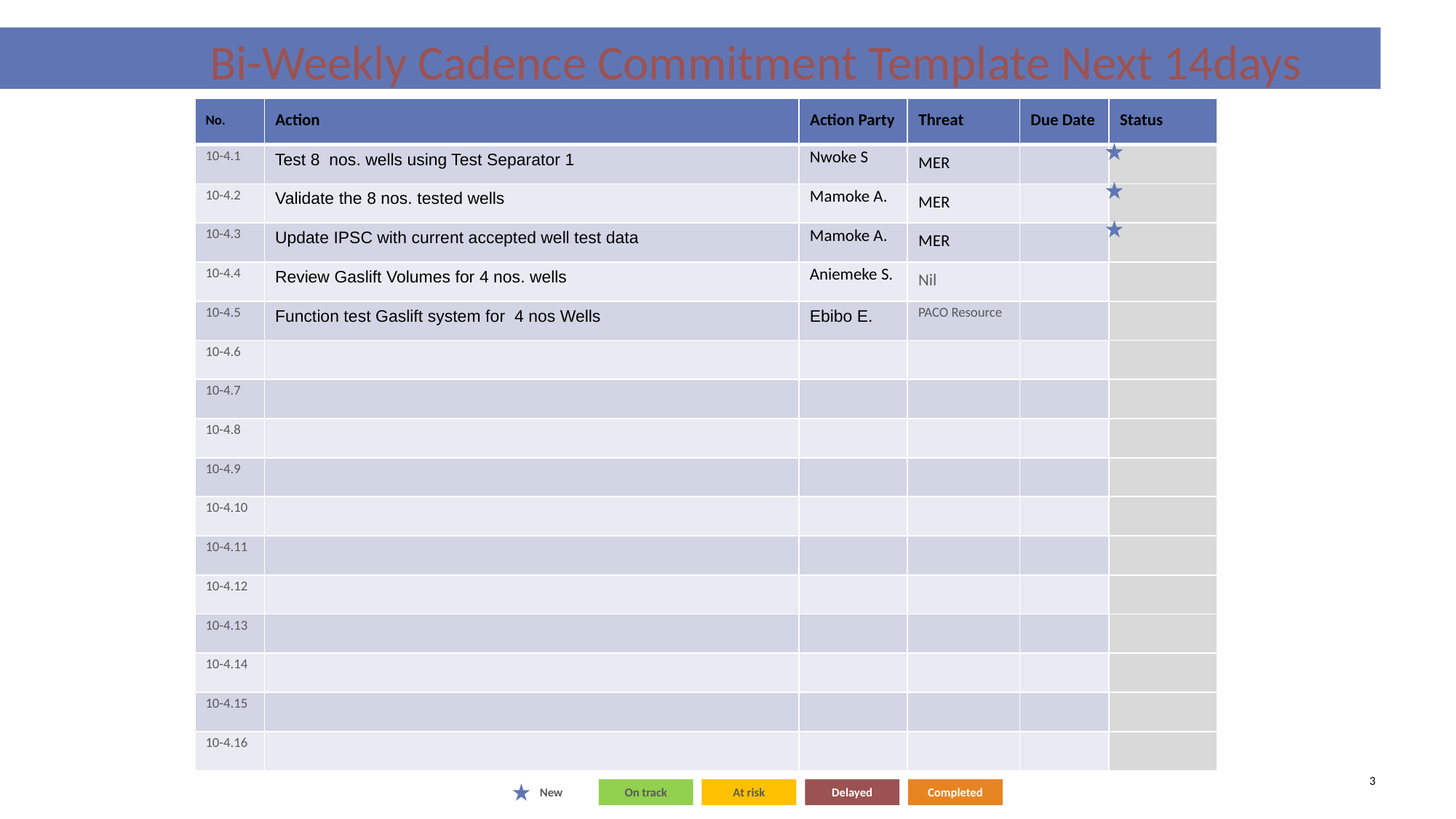

# Bi-Weekly Cadence Commitment Template Next 14days
| No. | Action | Action Party | Threat | Due Date | Status |
| --- | --- | --- | --- | --- | --- |
| 10-4.1 | Test 8 nos. wells using Test Separator 1 | Nwoke S | MER |  |  |
| 10-4.2 | Validate the 8 nos. tested wells | Mamoke A. | MER |  |  |
| 10-4.3 | Update IPSC with current accepted well test data | Mamoke A. | MER |  |  |
| 10-4.4 | Review Gaslift Volumes for 4 nos. wells | Aniemeke S. | Nil |  |  |
| 10-4.5 | Function test Gaslift system for 4 nos Wells | Ebibo E. | PACO Resource |  |  |
| 10-4.6 |  |  |  |  |  |
| 10-4.7 |  |  |  |  |  |
| 10-4.8 |  |  |  |  |  |
| 10-4.9 |  |  |  |  |  |
| 10-4.10 |  |  |  |  |  |
| 10-4.11 |  |  |  |  |  |
| 10-4.12 |  |  |  |  |  |
| 10-4.13 |  |  |  |  |  |
| 10-4.14 |  |  |  |  |  |
| 10-4.15 |  |  |  |  |  |
| 10-4.16 |  |  |  |  |  |

New
On track
At risk
Delayed
Completed